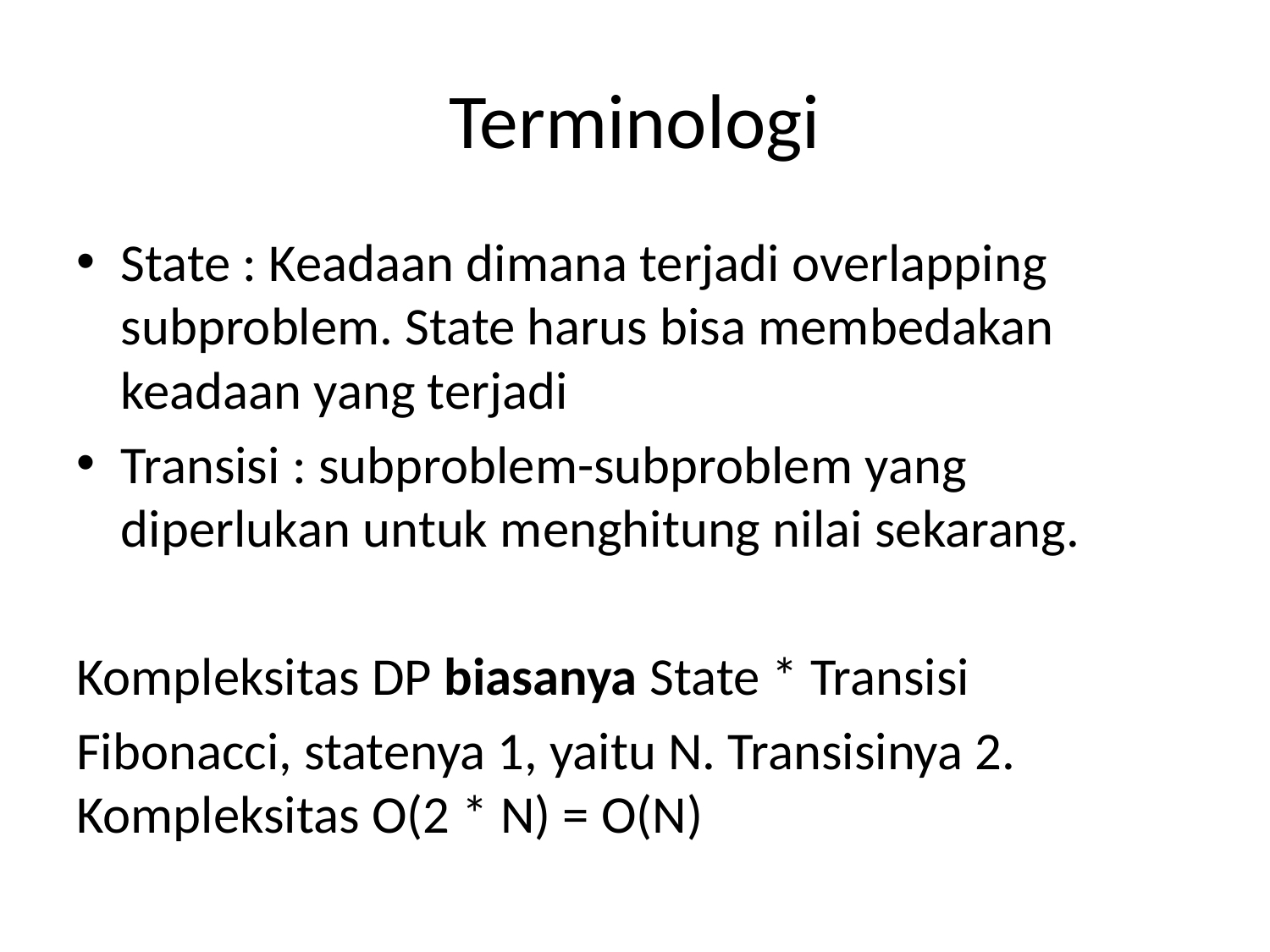

# Terminologi
State : Keadaan dimana terjadi overlapping subproblem. State harus bisa membedakan keadaan yang terjadi
Transisi : subproblem-subproblem yang diperlukan untuk menghitung nilai sekarang.

Kompleksitas DP biasanya State * Transisi
Fibonacci, statenya 1, yaitu N. Transisinya 2. Kompleksitas O(2 * N) = O(N)